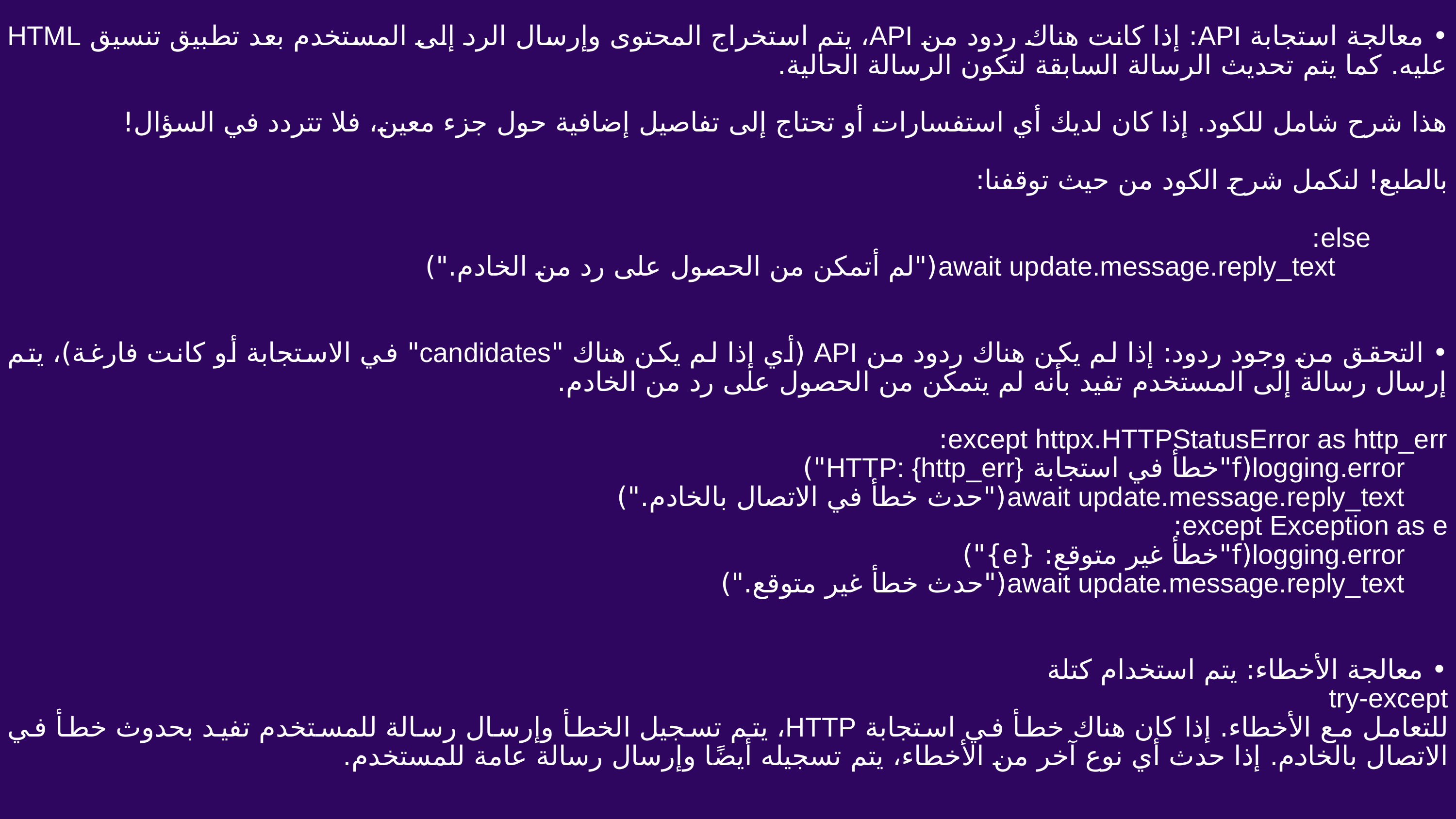

• معالجة استجابة API: إذا كانت هناك ردود من API، يتم استخراج المحتوى وإرسال الرد إلى المستخدم بعد تطبيق تنسيق HTML عليه. كما يتم تحديث الرسالة السابقة لتكون الرسالة الحالية.

هذا شرح شامل للكود. إذا كان لديك أي استفسارات أو تحتاج إلى تفاصيل إضافية حول جزء معين، فلا تتردد في السؤال!

بالطبع! لنكمل شرح الكود من حيث توقفنا:

         else:
             await update.message.reply_text("لم أتمكن من الحصول على رد من الخادم.")

• التحقق من وجود ردود: إذا لم يكن هناك ردود من API (أي إذا لم يكن هناك "candidates" في الاستجابة أو كانت فارغة)، يتم إرسال رسالة إلى المستخدم تفيد بأنه لم يتمكن من الحصول على رد من الخادم.

except httpx.HTTPStatusError as http_err:
     logging.error(f"خطأ في استجابة HTTP: {http_err}")
     await update.message.reply_text("حدث خطأ في الاتصال بالخادم.")
except Exception as e:
     logging.error(f"خطأ غير متوقع: {e}")
     await update.message.reply_text("حدث خطأ غير متوقع.")

• معالجة الأخطاء: يتم استخدام كتلة
try-except
للتعامل مع الأخطاء. إذا كان هناك خطأ في استجابة HTTP، يتم تسجيل الخطأ وإرسال رسالة للمستخدم تفيد بحدوث خطأ في الاتصال بالخادم. إذا حدث أي نوع آخر من الأخطاء، يتم تسجيله أيضًا وإرسال رسالة عامة للمستخدم.